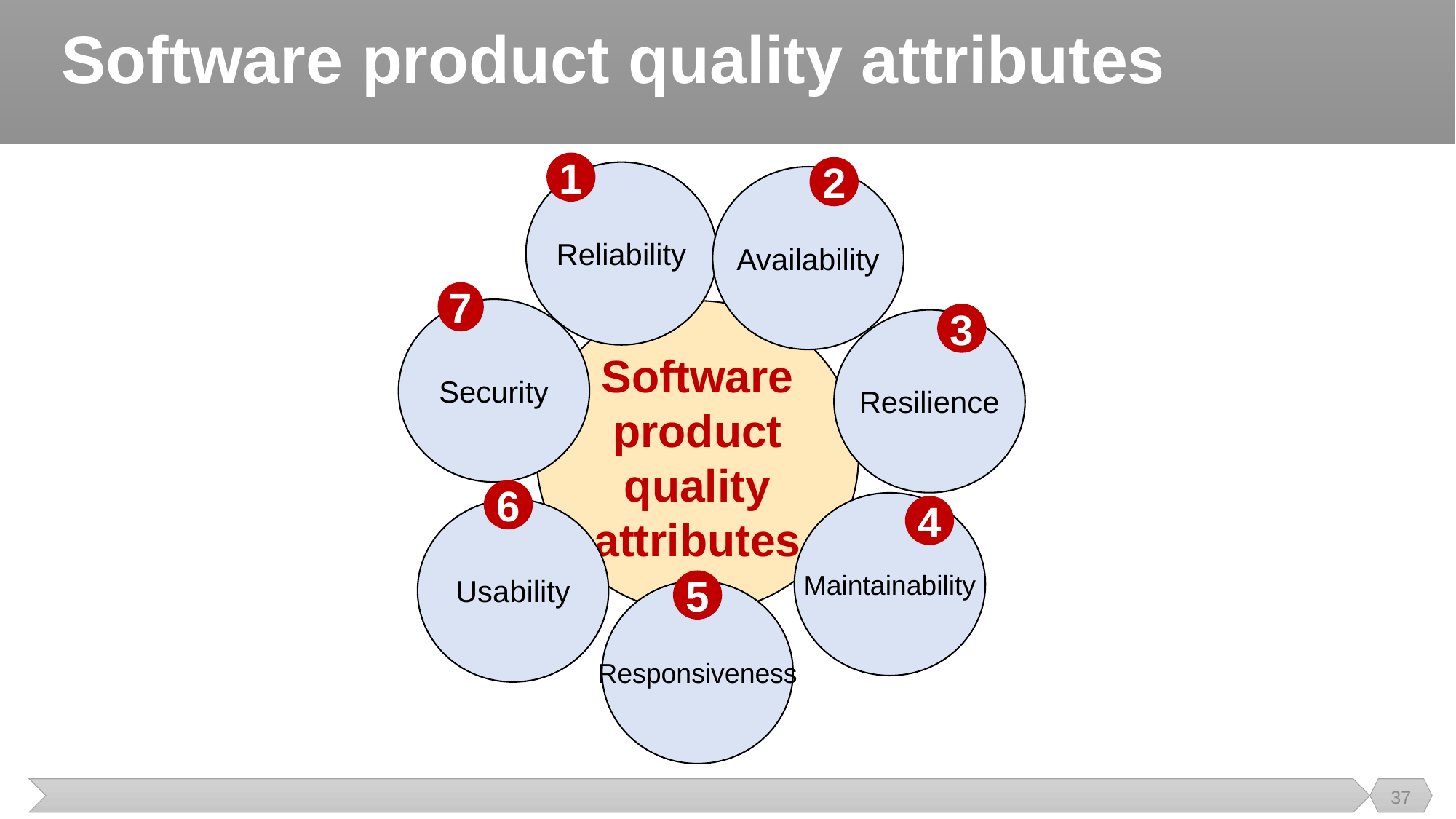

# Software product quality attributes
1
2
Reliability
Availability
7
Security
Software product quality attributes
3
Resilience
6
Maintainability
4
Usability
5
Responsiveness
37